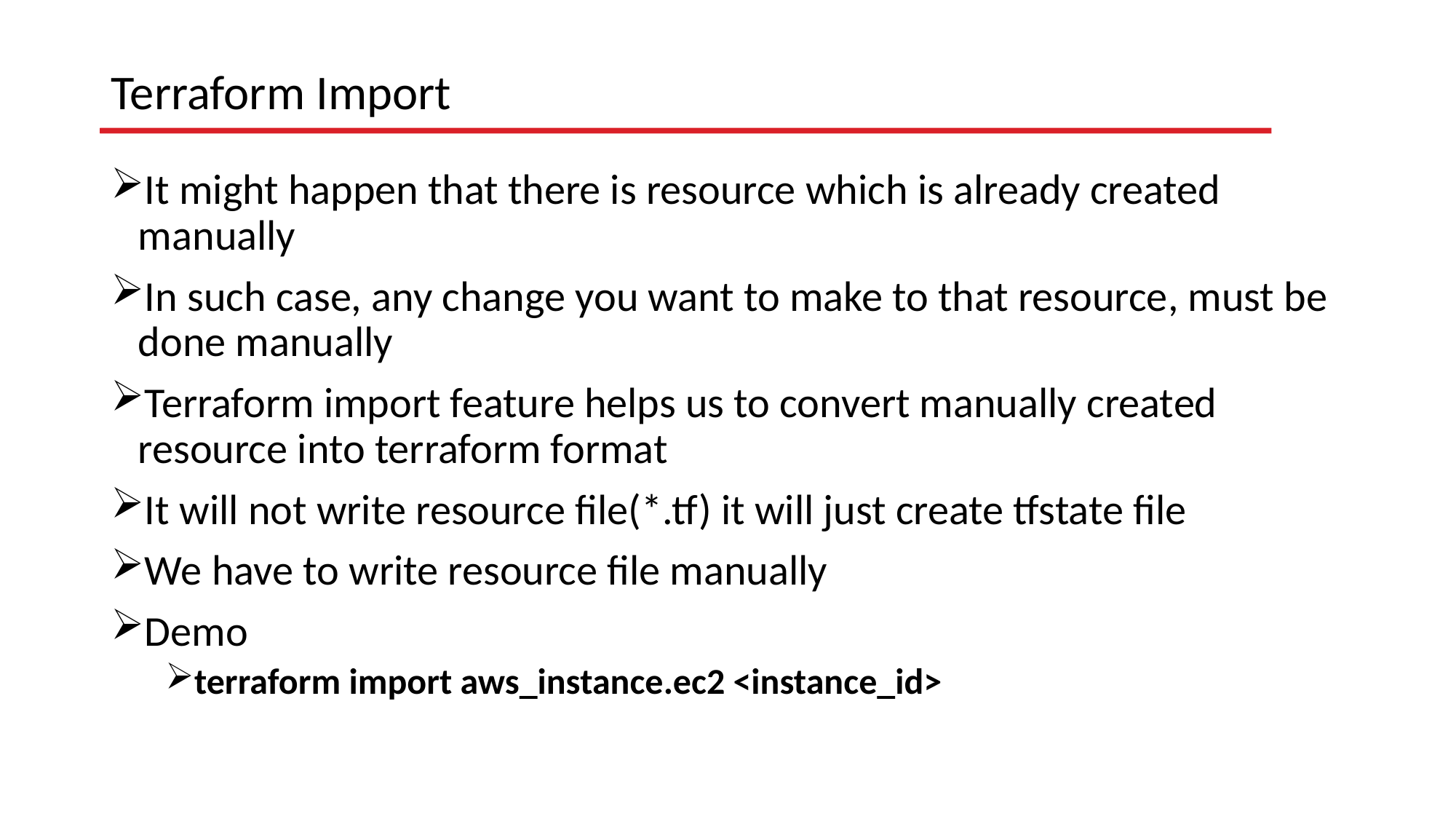

# Terraform Import

It might happen that there is resource which is already created manually
In such case, any change you want to make to that resource, must be done manually
Terraform import feature helps us to convert manually created resource into terraform format
It will not write resource file(*.tf) it will just create tfstate file
We have to write resource file manually
Demo
terraform import aws_instance.ec2 <instance_id>